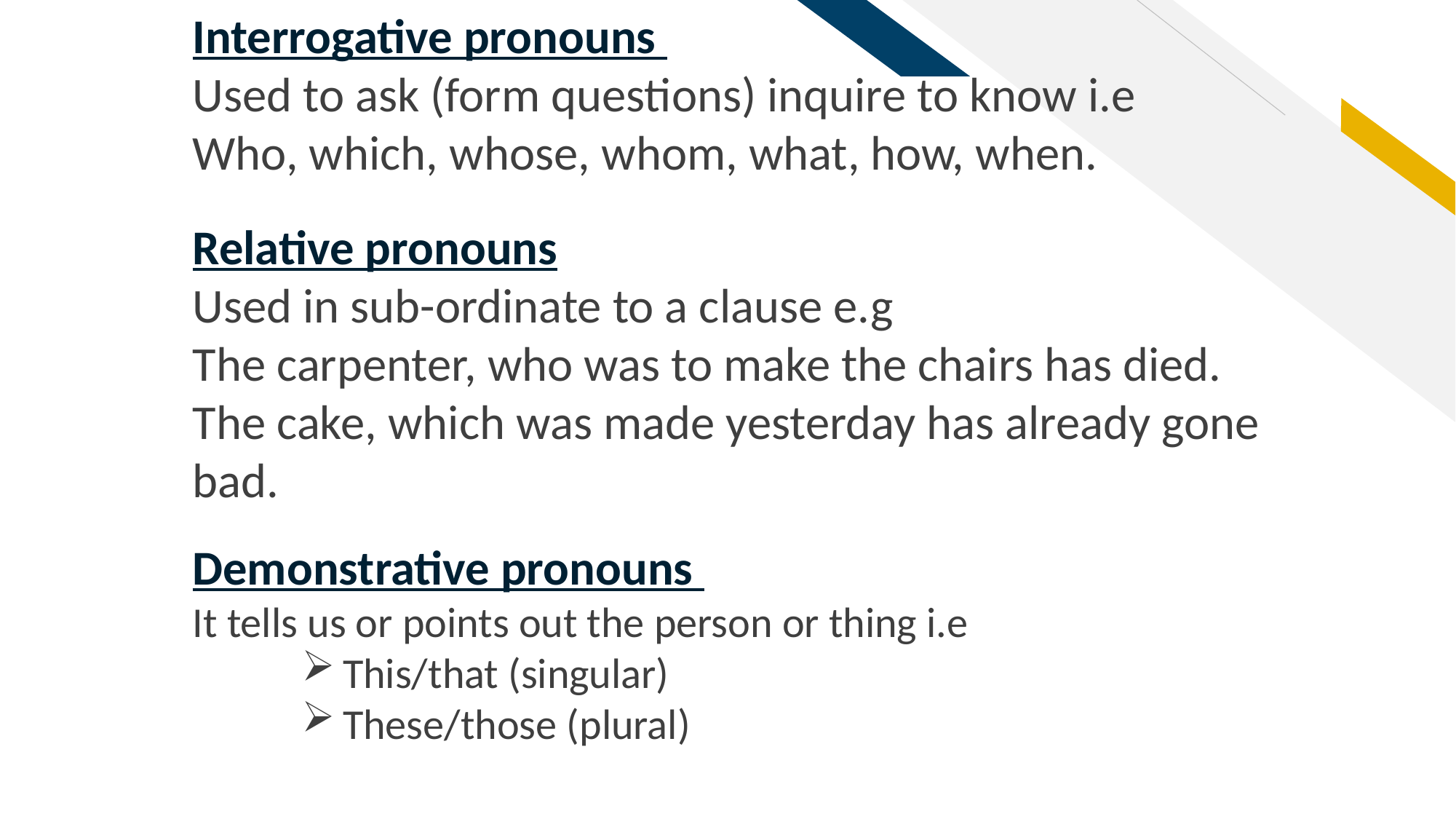

Interrogative pronouns
Used to ask (form questions) inquire to know i.e
Who, which, whose, whom, what, how, when.

Relative pronouns
Used in sub-ordinate to a clause e.g
The carpenter, who was to make the chairs has died.
The cake, which was made yesterday has already gone bad.

Demonstrative pronouns
It tells us or points out the person or thing i.e
This/that (singular)
These/those (plural)